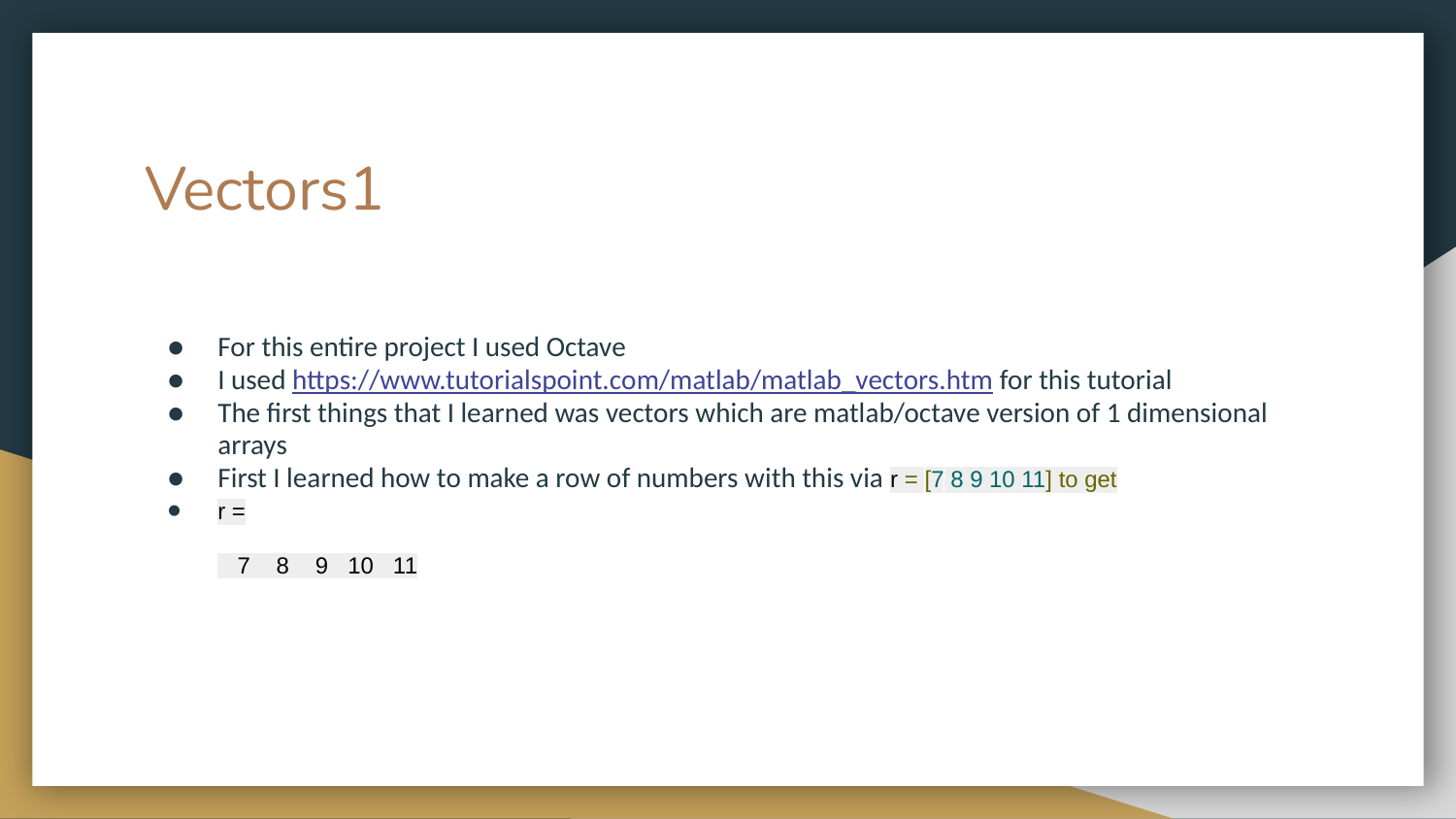

# Vectors1
For this entire project I used Octave
I used https://www.tutorialspoint.com/matlab/matlab_vectors.htm for this tutorial
The first things that I learned was vectors which are matlab/octave version of 1 dimensional arrays
First I learned how to make a row of numbers with this via r = [7 8 9 10 11] to get
r =
   7    8    9   10   11